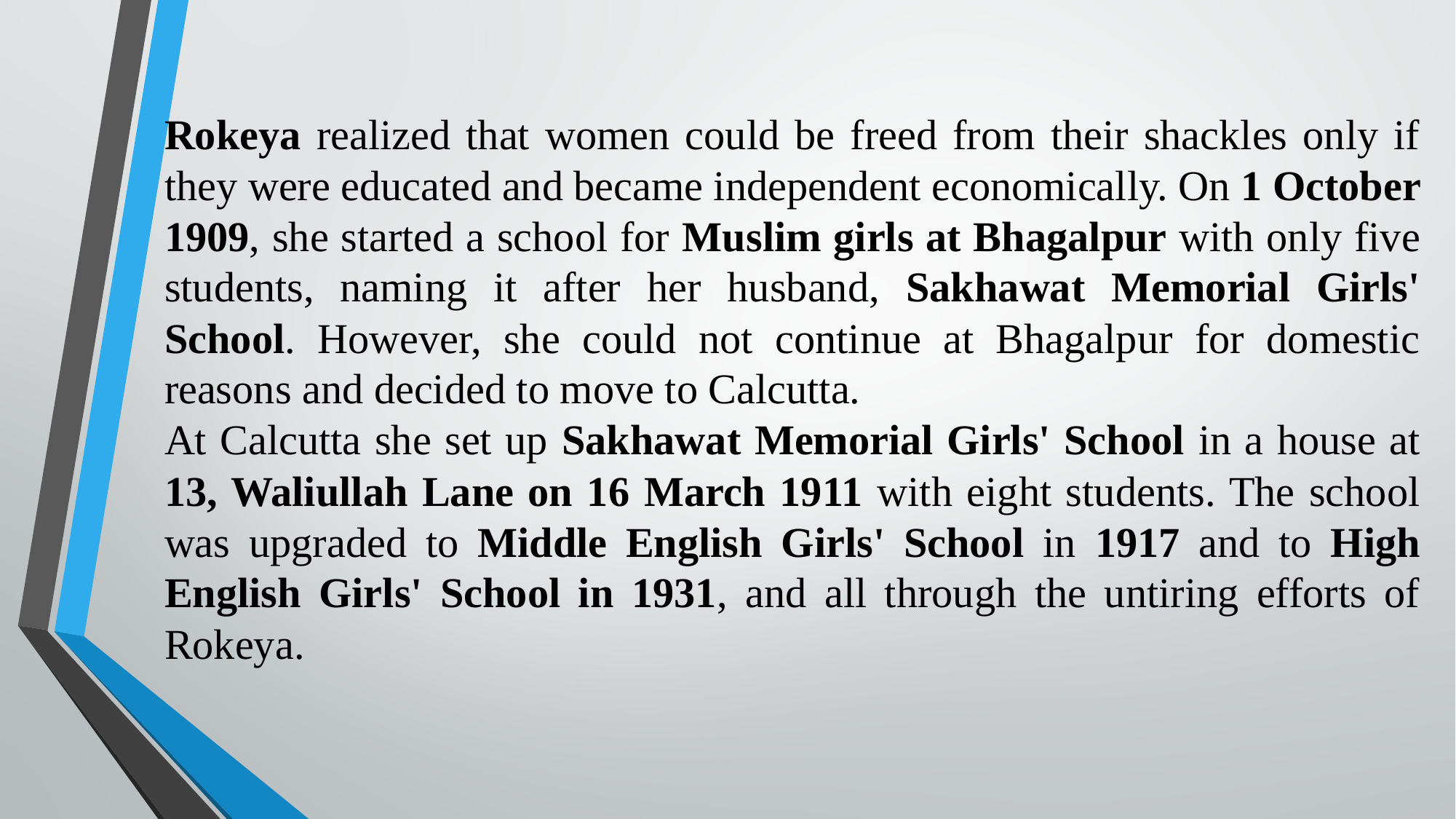

Rokeya realized that women could be freed from their shackles only if they were educated and became independent economically. On 1 October 1909, she started a school for Muslim girls at Bhagalpur with only five students, naming it after her husband, Sakhawat Memorial Girls' School. However, she could not continue at Bhagalpur for domestic reasons and decided to move to Calcutta.
At Calcutta she set up Sakhawat Memorial Girls' School in a house at 13, Waliullah Lane on 16 March 1911 with eight students. The school was upgraded to Middle English Girls' School in 1917 and to High English Girls' School in 1931, and all through the untiring efforts of Rokeya.